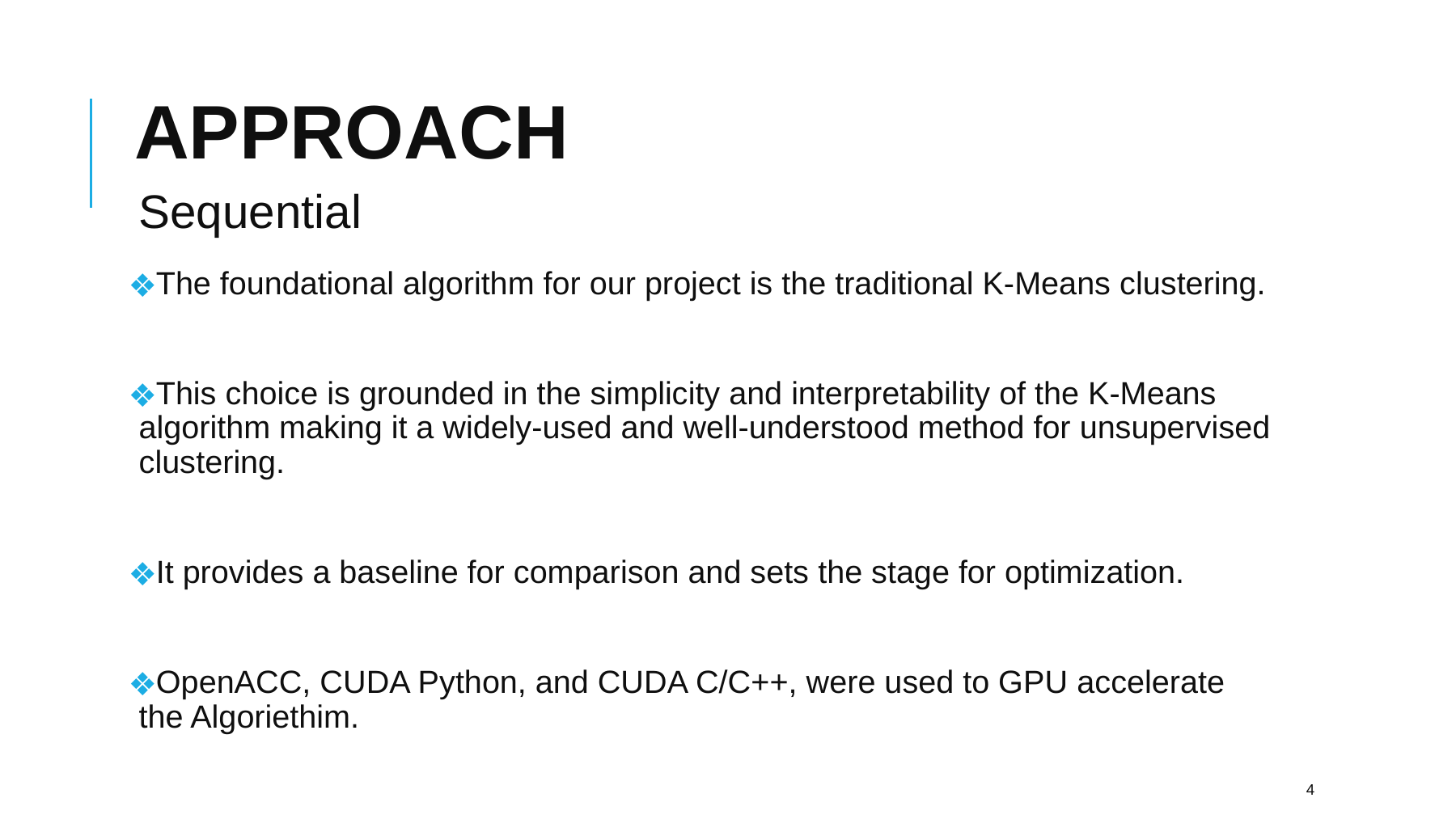

# APPROACH
Sequential
The foundational algorithm for our project is the traditional K-Means clustering.

This choice is grounded in the simplicity and interpretability of the K-Means algorithm making it a widely-used and well-understood method for unsupervised clustering.

It provides a baseline for comparison and sets the stage for optimization.

OpenACC, CUDA Python, and CUDA C/C++, were used to GPU accelerate the Algoriethim.
4